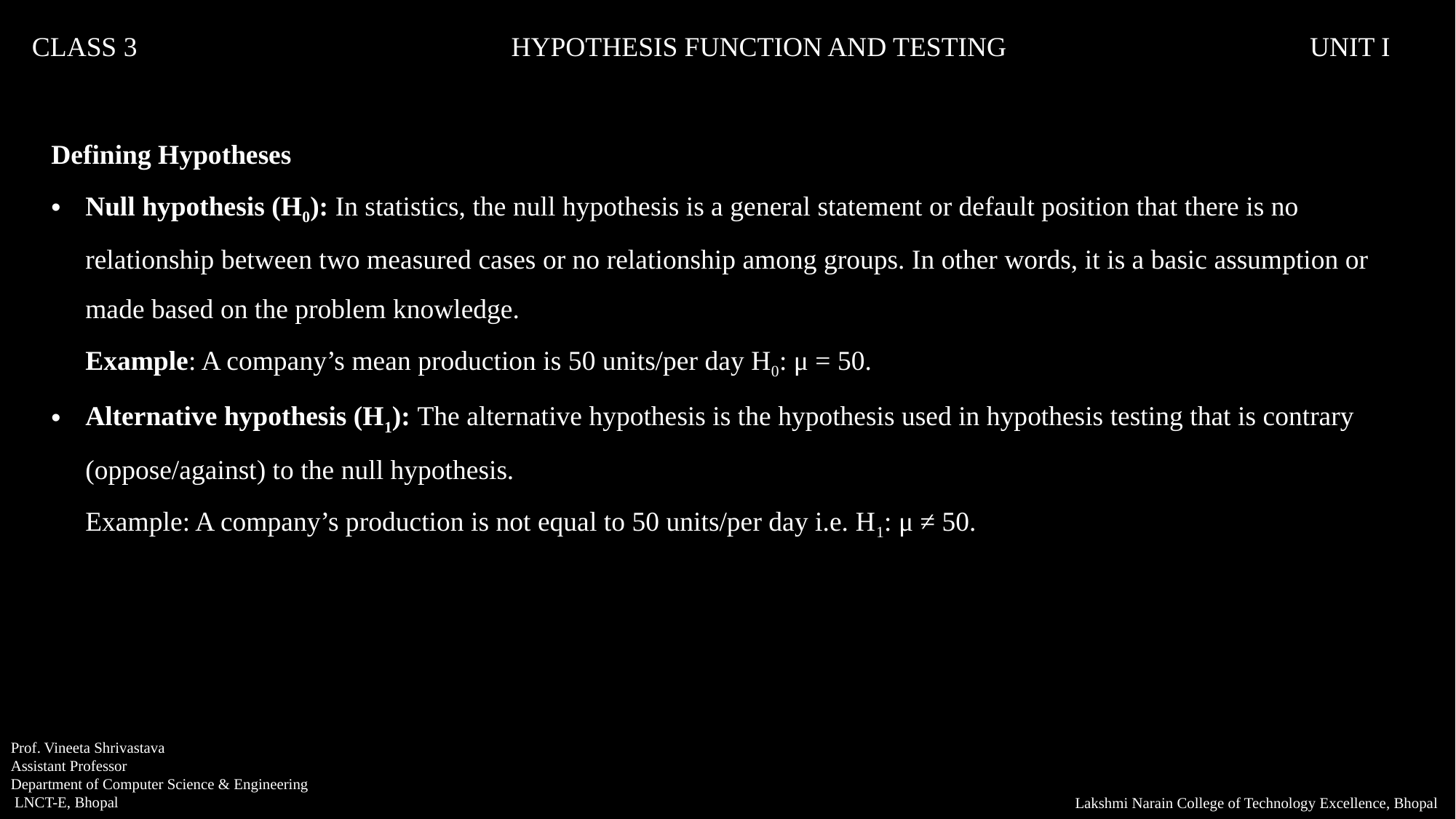

CLASS 3			                      HYPOTHESIS FUNCTION AND TESTING		                           UNIT I
Defining Hypotheses
Null hypothesis (H0): In statistics, the null hypothesis is a general statement or default position that there is no relationship between two measured cases or no relationship among groups. In other words, it is a basic assumption or made based on the problem knowledge.
Example: A company’s mean production is 50 units/per day H0: μ = 50.
Alternative hypothesis (H1): The alternative hypothesis is the hypothesis used in hypothesis testing that is contrary (oppose/against) to the null hypothesis. 
Example: A company’s production is not equal to 50 units/per day i.e. H1: μ ≠ 50.
Prof. Vineeta Shrivastava
Assistant Professor
Department of Computer Science & Engineering
 LNCT-E, Bhopal
Lakshmi Narain College of Technology Excellence, Bhopal